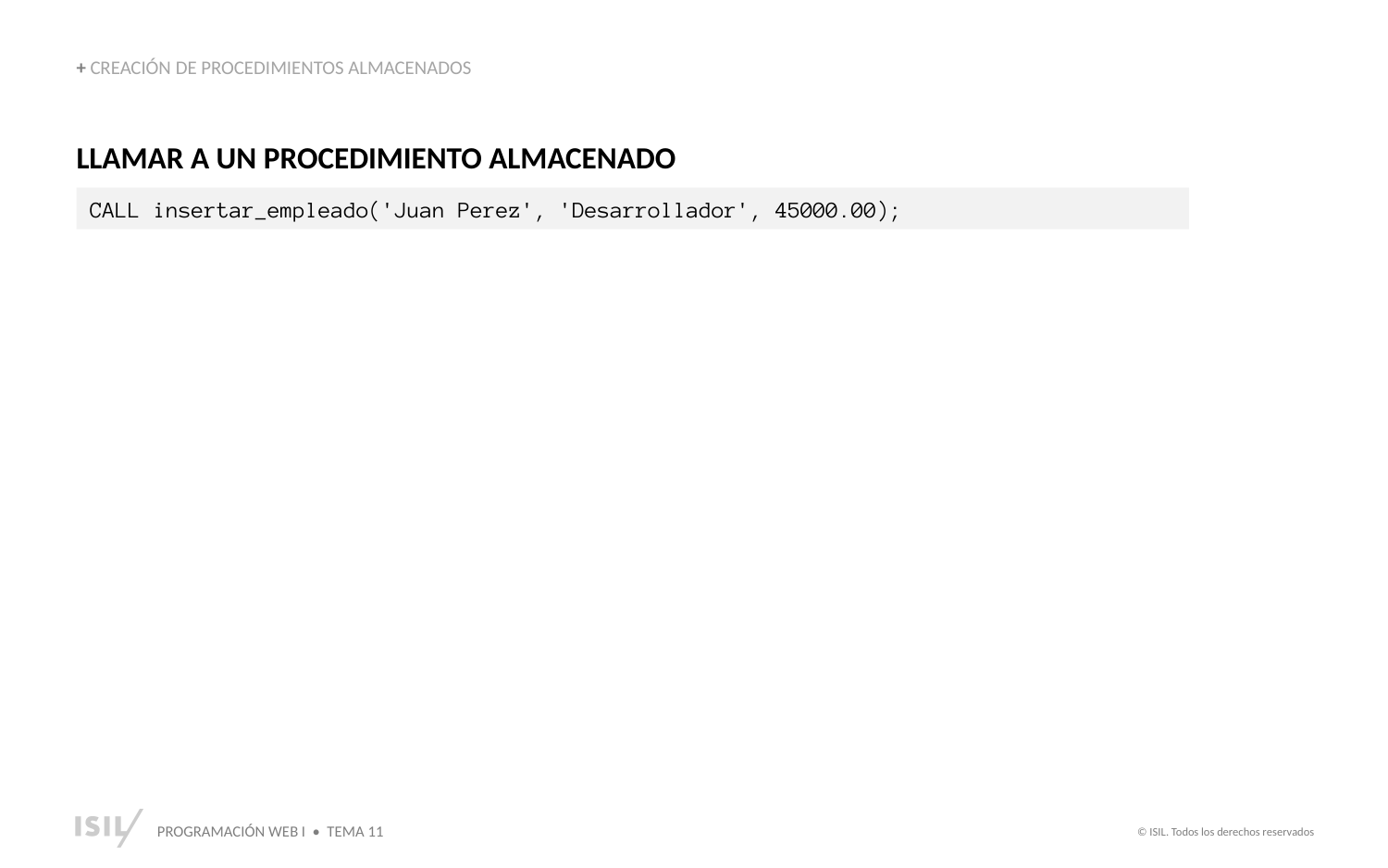

+ CREACIÓN DE PROCEDIMIENTOS ALMACENADOS
LLAMAR A UN PROCEDIMIENTO ALMACENADO
CALL insertar_empleado('Juan Perez', 'Desarrollador', 45000.00);